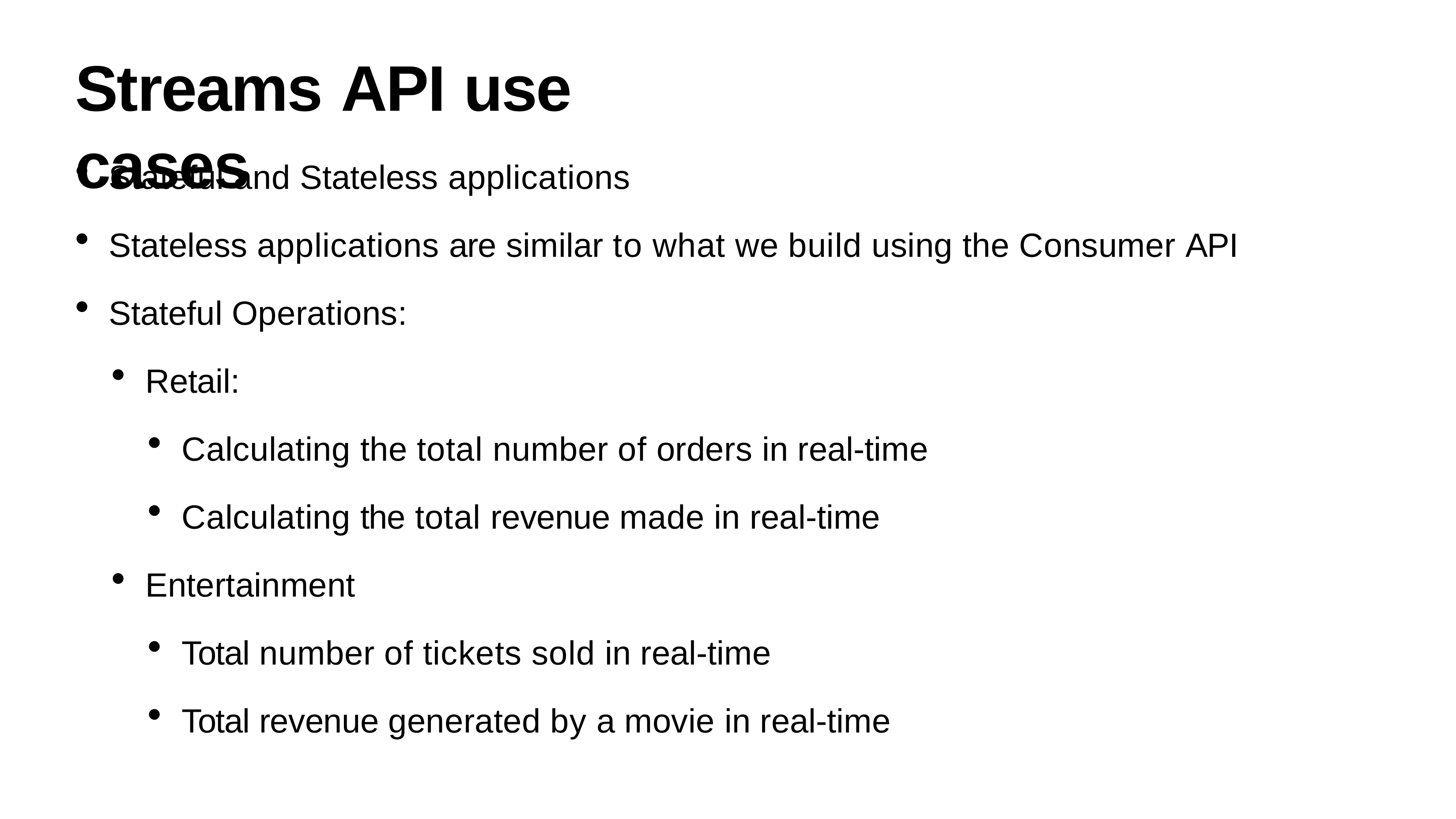

# Streams API use cases
Stateful and Stateless applications
Stateless applications are similar to what we build using the Consumer API
Stateful Operations:
Retail:
Calculating the total number of orders in real-time
Calculating the total revenue made in real-time
Entertainment
Total number of tickets sold in real-time
Total revenue generated by a movie in real-time